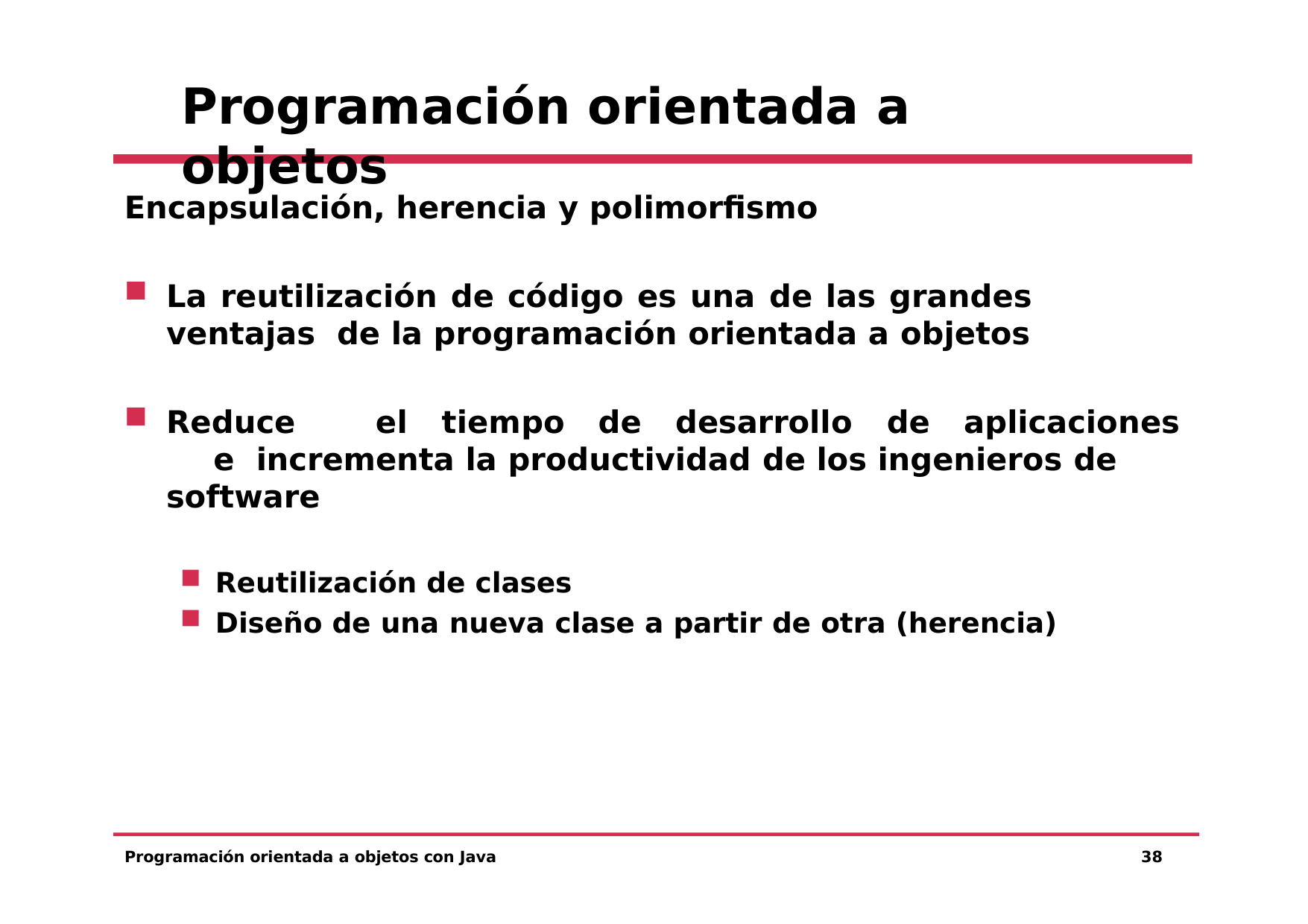

# Programación orientada a objetos
Encapsulación, herencia y polimorfismo

La reutilización de código es una de las grandes ventajas  de la programación orientada a objetos

Reduce	el	tiempo	de	desarrollo	de	aplicaciones	e  incrementa la productividad de los ingenieros de software

Reutilización de clases
Diseño de una nueva clase a partir de otra (herencia)
Programación orientada a objetos con Java
38